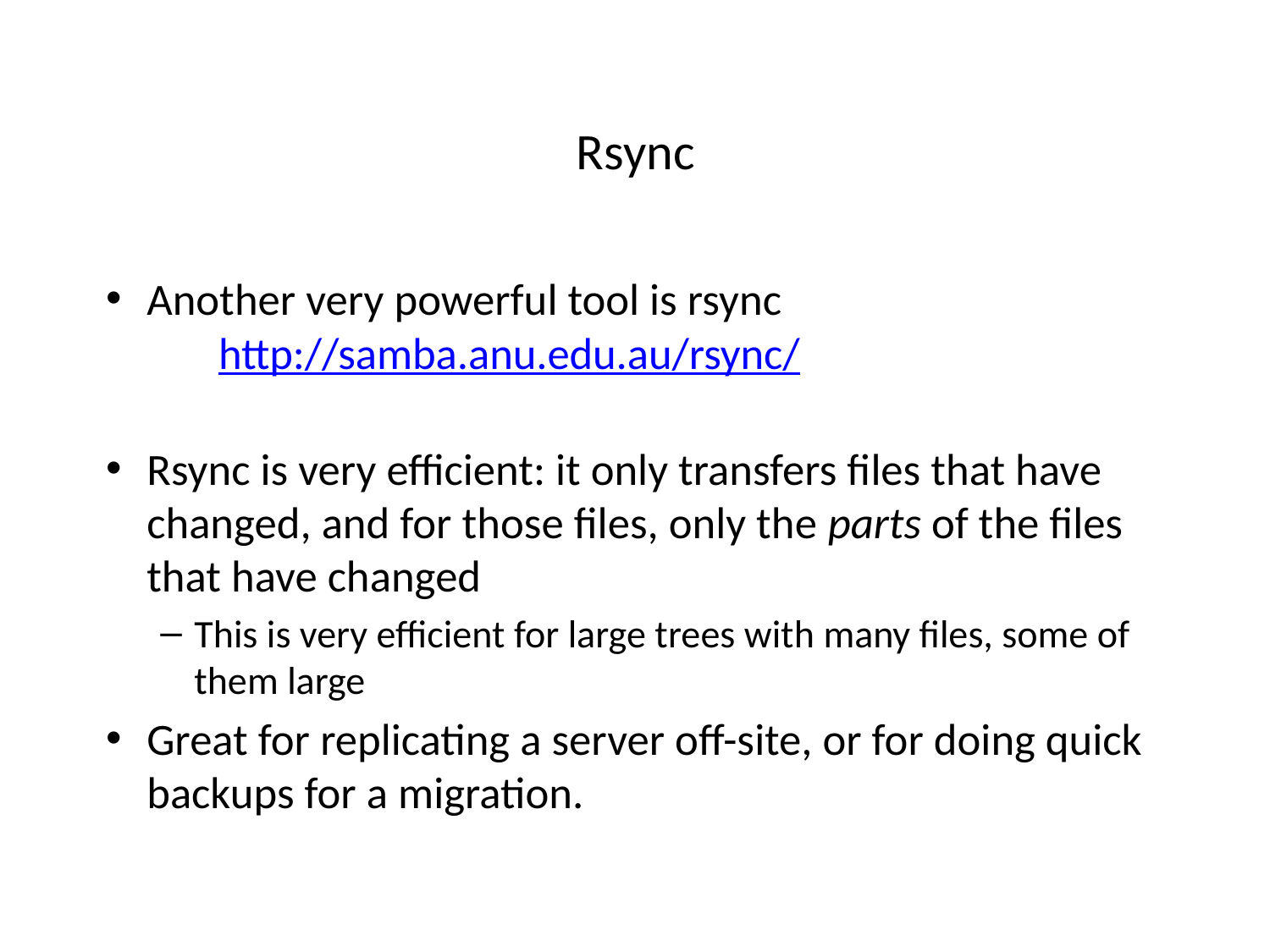

# Rsync
Another very powerful tool is rsync
	http://samba.anu.edu.au/rsync/
Rsync is very efficient: it only transfers files that have changed, and for those files, only the parts of the files that have changed
This is very efficient for large trees with many files, some of them large
Great for replicating a server off-site, or for doing quick backups for a migration.